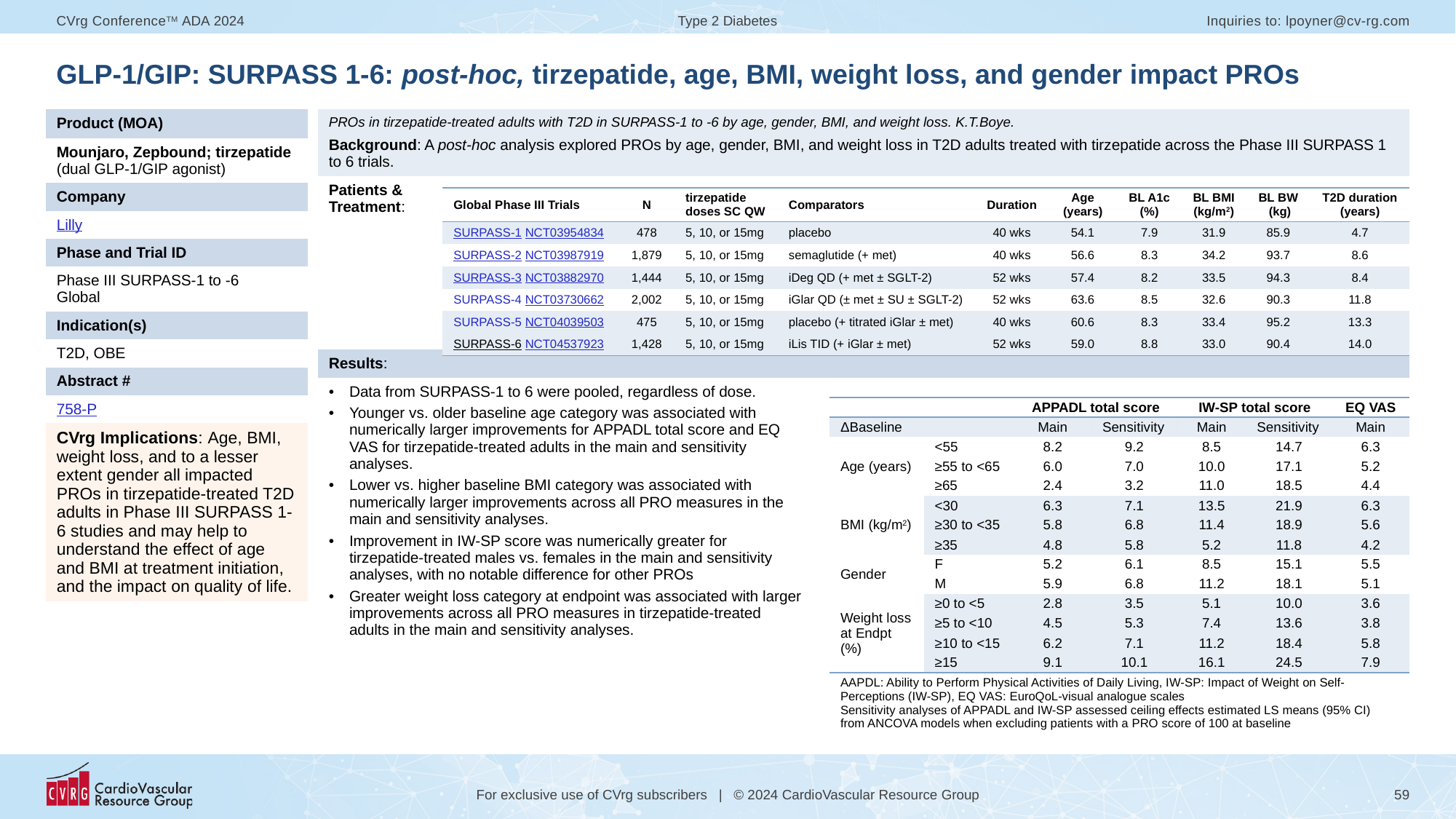

# GLP-1/GIP: SURPASS 1-6: post-hoc, tirzepatide, age, BMI, weight loss, and gender impact PROs
| Product (MOA) |
| --- |
| Mounjaro, Zepbound; tirzepatide (dual GLP-1/GIP agonist) |
| Company |
| Lilly |
| Phase and Trial ID |
| Phase III SURPASS-1 to -6 Global |
| Indication(s) |
| T2D, OBE |
| Abstract # |
| 758-P |
| CVrg Implications: Age, BMI, weight loss, and to a lesser extent gender all impacted PROs in tirzepatide-treated T2D adults in Phase III SURPASS 1-6 studies and may help to understand the effect of age and BMI at treatment initiation, and the impact on quality of life. |
| PROs in tirzepatide-treated adults with T2D in SURPASS-1 to -6 by age, gender, BMI, and weight loss. K.T.Boye. Background: A post-hoc analysis explored PROs by age, gender, BMI, and weight loss in T2D adults treated with tirzepatide across the Phase III SURPASS 1 to 6 trials. |  |
| --- | --- |
| Patients & Treatment: |  |
| Results: |  |
| Data from SURPASS-1 to 6 were pooled, regardless of dose. Younger vs. older baseline age category was associated with numerically larger improvements for APPADL total score and EQ VAS for tirzepatide-treated adults in the main and sensitivity analyses. Lower vs. higher baseline BMI category was associated with numerically larger improvements across all PRO measures in the main and sensitivity analyses. Improvement in IW-SP score was numerically greater for tirzepatide-treated males vs. females in the main and sensitivity analyses, with no notable difference for other PROs Greater weight loss category at endpoint was associated with larger improvements across all PRO measures in tirzepatide-treated adults in the main and sensitivity analyses. |  |
| Global Phase III Trials | N | tirzepatide doses SC QW | Comparators | Duration | Age (years) | BL A1c (%) | BL BMI (kg/m2) | BL BW (kg) | T2D duration (years) |
| --- | --- | --- | --- | --- | --- | --- | --- | --- | --- |
| SURPASS-1 NCT03954834 | 478 | 5, 10, or 15mg | placebo | 40 wks | 54.1 | 7.9 | 31.9 | 85.9 | 4.7 |
| SURPASS-2 NCT03987919 | 1,879 | 5, 10, or 15mg | semaglutide (+ met) | 40 wks | 56.6 | 8.3 | 34.2 | 93.7 | 8.6 |
| SURPASS-3 NCT03882970 | 1,444 | 5, 10, or 15mg | iDeg QD (+ met ± SGLT-2) | 52 wks | 57.4 | 8.2 | 33.5 | 94.3 | 8.4 |
| SURPASS-4 NCT03730662 | 2,002 | 5, 10, or 15mg | iGlar QD (± met ± SU ± SGLT-2) | 52 wks | 63.6 | 8.5 | 32.6 | 90.3 | 11.8 |
| SURPASS-5 NCT04039503 | 475 | 5, 10, or 15mg | placebo (+ titrated iGlar ± met) | 40 wks | 60.6 | 8.3 | 33.4 | 95.2 | 13.3 |
| SURPASS-6 NCT04537923 | 1,428 | 5, 10, or 15mg | iLis TID (+ iGlar ± met) | 52 wks | 59.0 | 8.8 | 33.0 | 90.4 | 14.0 |
|  |  | APPADL total score |  | IW-SP total score |  | EQ VAS |
| --- | --- | --- | --- | --- | --- | --- |
| ΔBaseline |  | Main | Sensitivity | Main | Sensitivity | Main |
| Age (years) | <55 | 8.2 | 9.2 | 8.5 | 14.7 | 6.3 |
|  | ≥55 to <65 | 6.0 | 7.0 | 10.0 | 17.1 | 5.2 |
|  | ≥65 | 2.4 | 3.2 | 11.0 | 18.5 | 4.4 |
| BMI (kg/m2) | <30 | 6.3 | 7.1 | 13.5 | 21.9 | 6.3 |
|  | ≥30 to <35 | 5.8 | 6.8 | 11.4 | 18.9 | 5.6 |
|  | ≥35 | 4.8 | 5.8 | 5.2 | 11.8 | 4.2 |
| Gender | F | 5.2 | 6.1 | 8.5 | 15.1 | 5.5 |
|  | M | 5.9 | 6.8 | 11.2 | 18.1 | 5.1 |
| Weight loss at Endpt (%) | ≥0 to <5 | 2.8 | 3.5 | 5.1 | 10.0 | 3.6 |
|  | ≥5 to <10 | 4.5 | 5.3 | 7.4 | 13.6 | 3.8 |
|  | ≥10 to <15 | 6.2 | 7.1 | 11.2 | 18.4 | 5.8 |
|  | ≥15 | 9.1 | 10.1 | 16.1 | 24.5 | 7.9 |
| AAPDL: Ability to Perform Physical Activities of Daily Living, IW-SP: Impact of Weight on Self-Perceptions (IW-SP), EQ VAS: EuroQoL-visual analogue scales Sensitivity analyses of APPADL and IW-SP assessed ceiling effects estimated LS means (95% CI) from ANCOVA models when excluding patients with a PRO score of 100 at baseline |  |  |  |  |  |  |